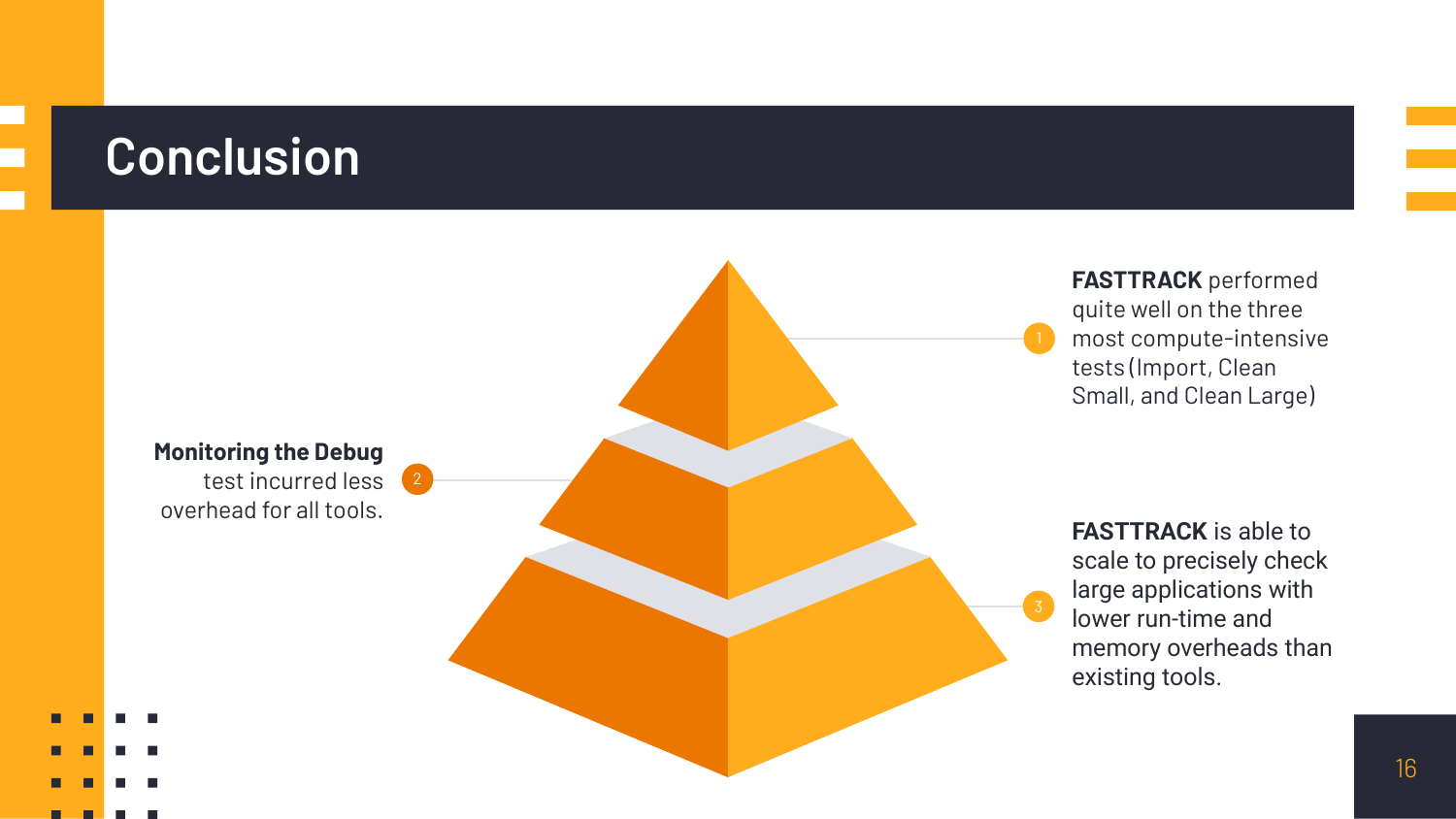

# Conclusion
FASTTRACK performed quite well on the three most compute-intensive tests (Import, Clean Small, and Clean Large)
1

Monitoring the Debug test incurred less overhead for all tools.
2

FASTTRACK is able to scale to precisely check large applications with lower run-time and memory overheads than existing tools.
3

16